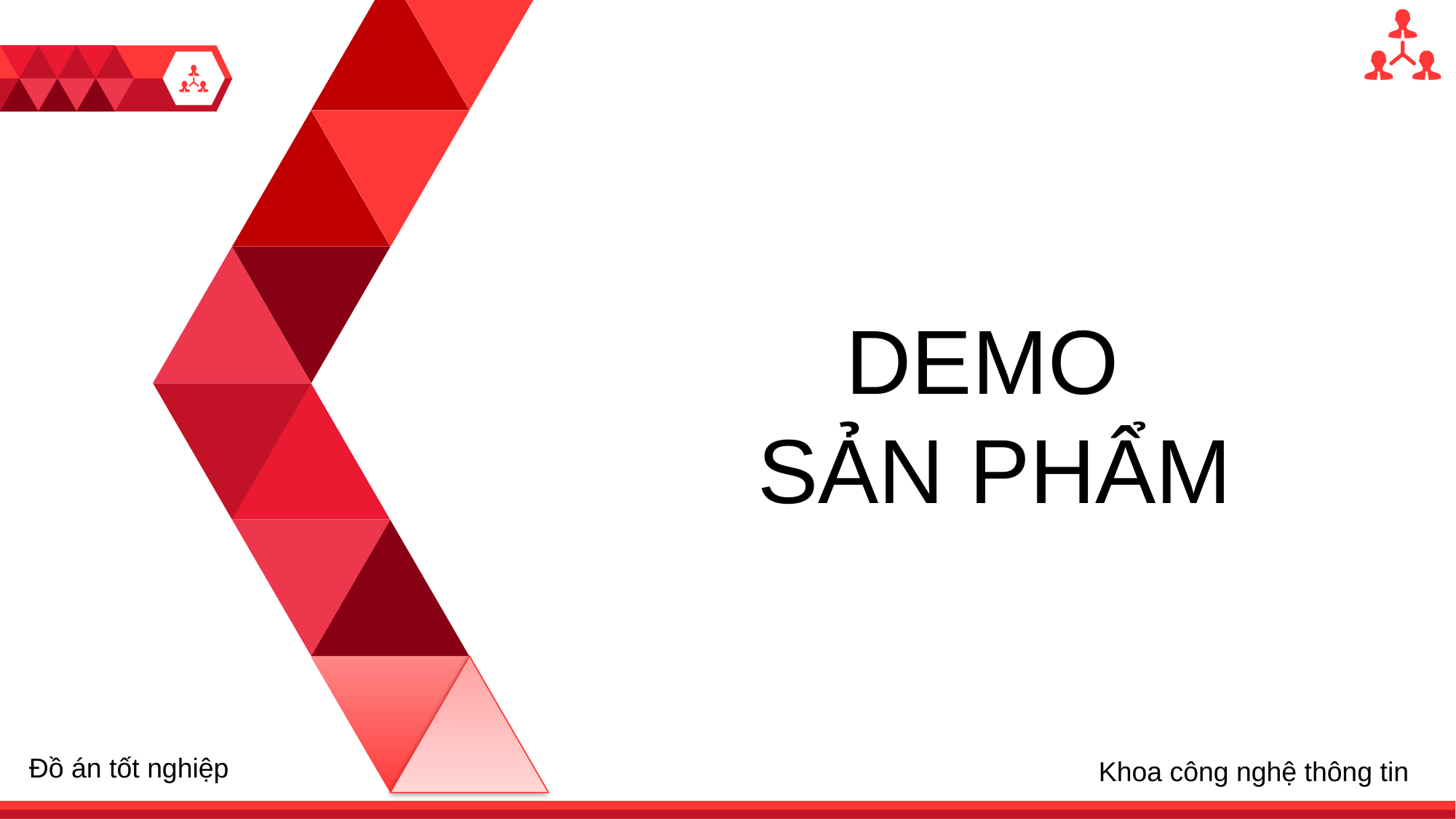

DEMO
SẢN PHẨM
1
Đồ án tốt nghiệp
Khoa công nghệ thông tin